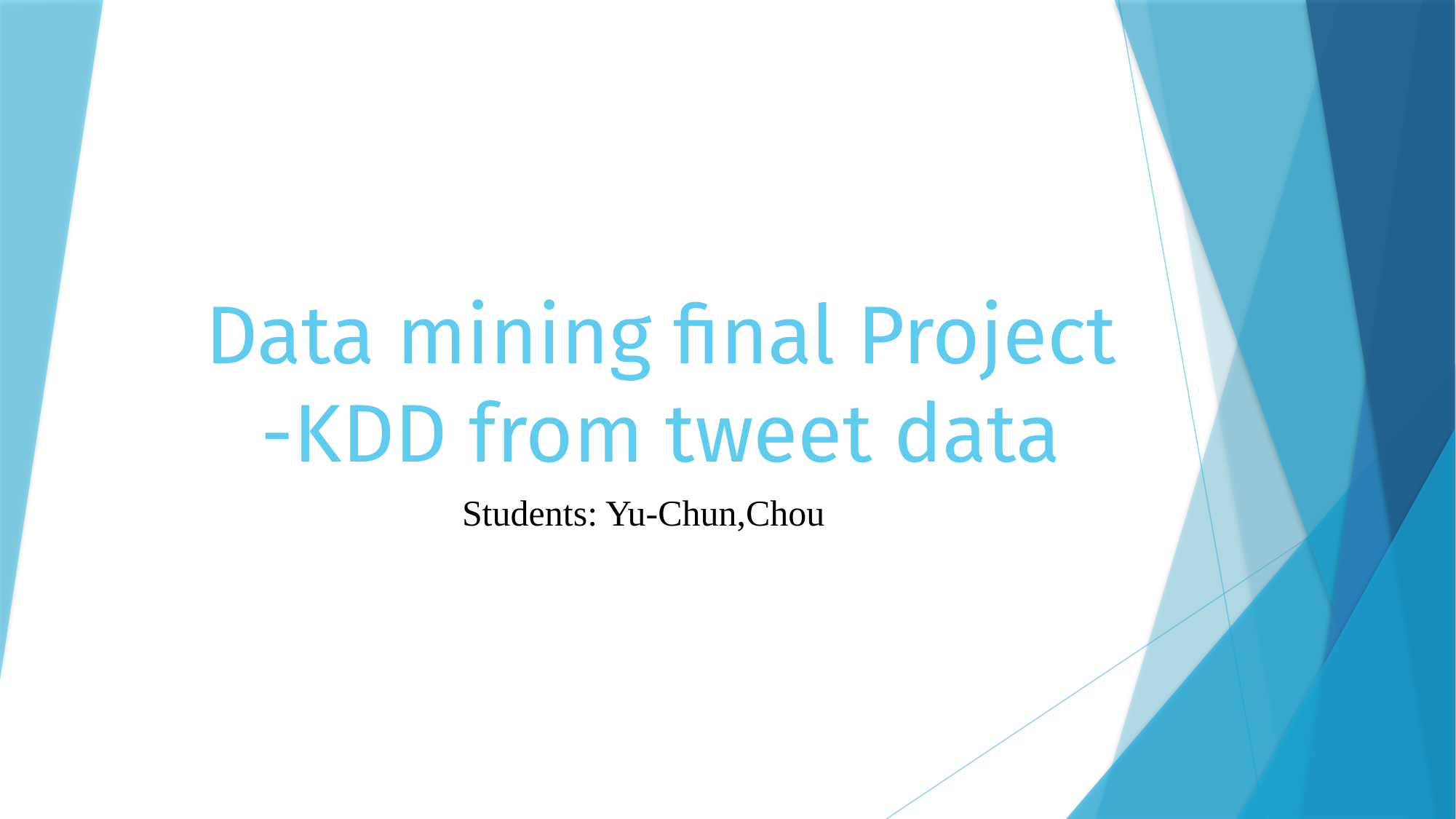

# Data mining final Project -KDD from tweet data
Students: Yu-Chun,Chou